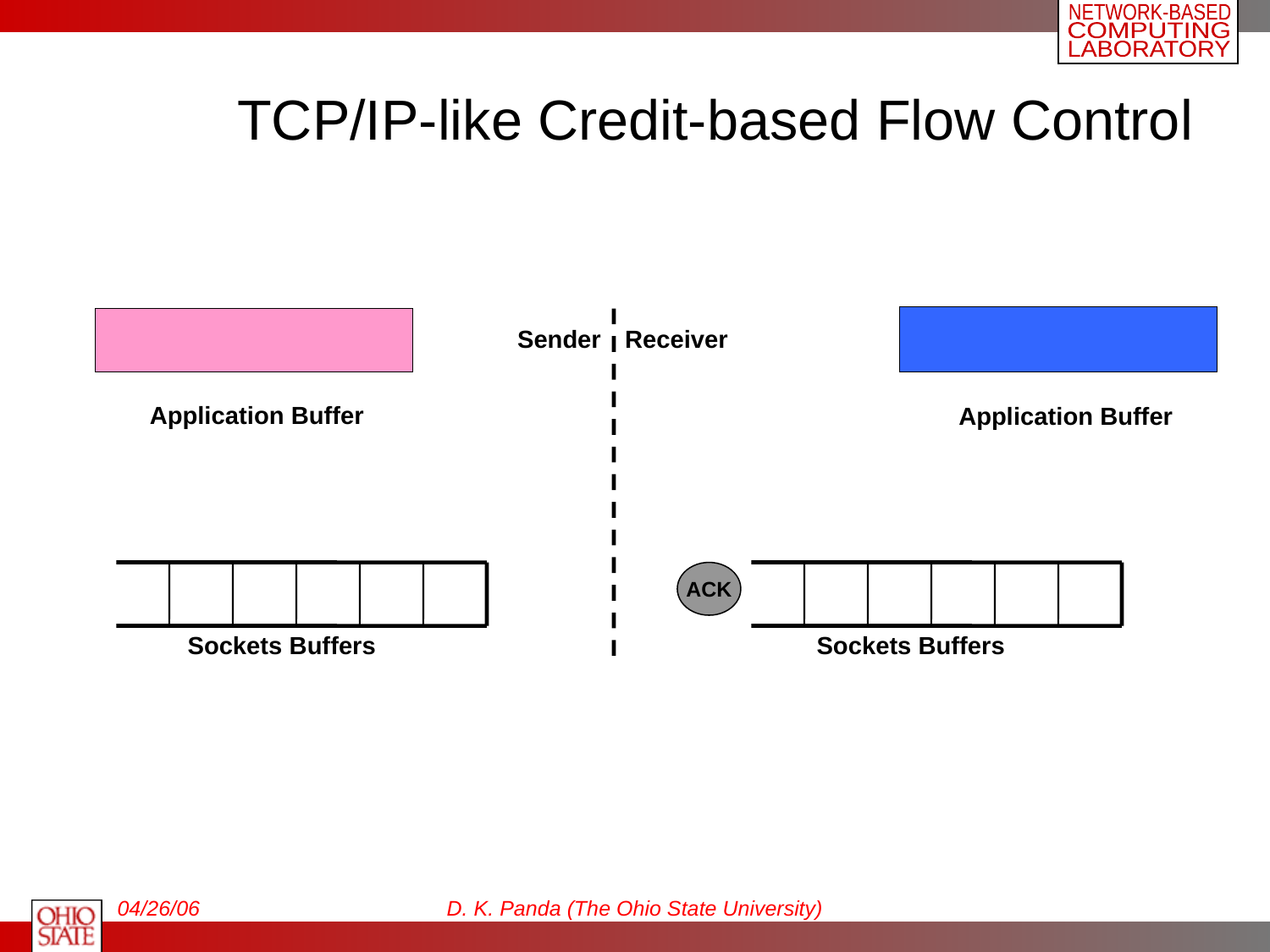

# TCP/IP-like Credit-based Flow Control

Sender
Receiver
Application Buffer
Application Buffer

ACK

Sockets Buffers
Sockets Buffers

04/26/06
D. K. Panda (The Ohio State University)